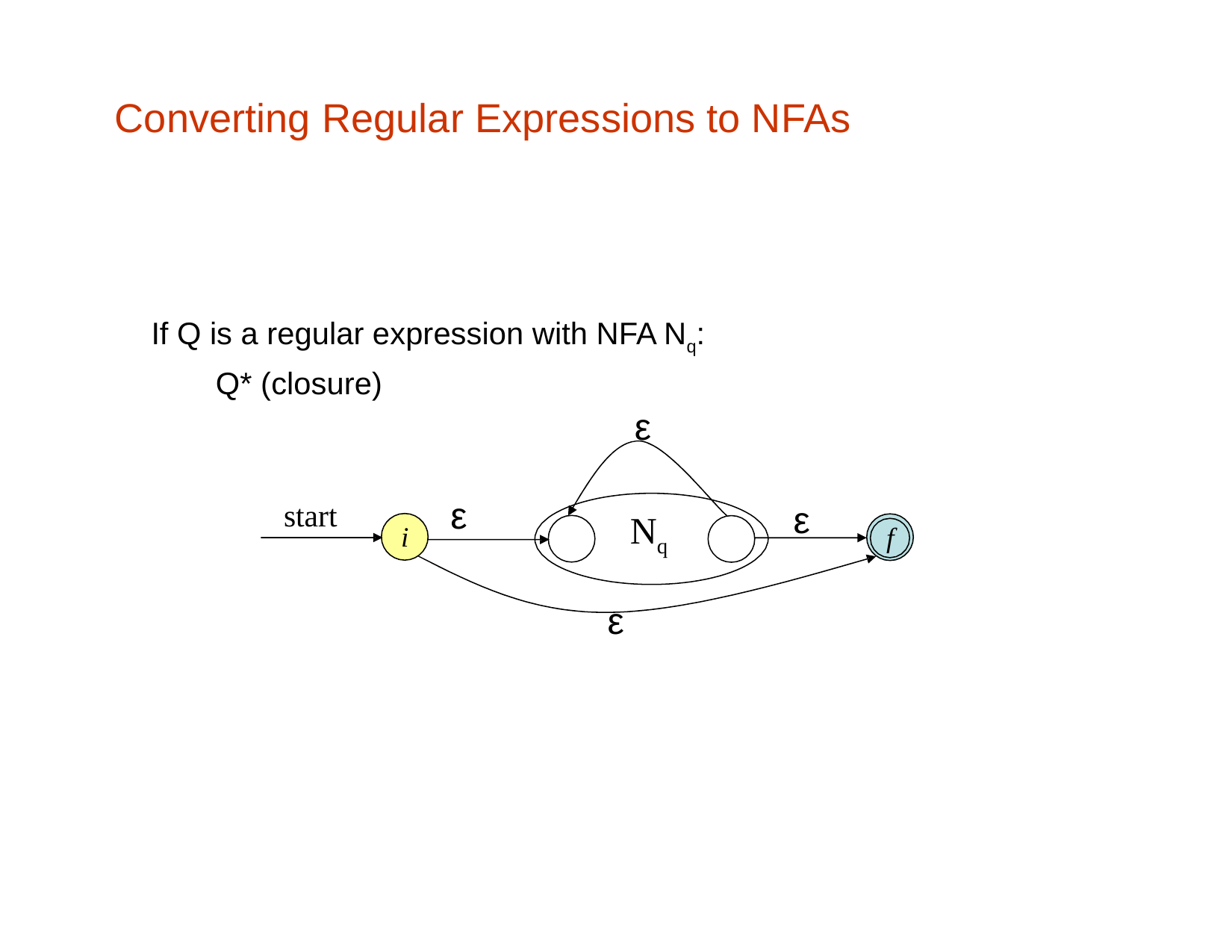

# Converting Regular Expressions to NFAs
If Q is a regular expression with NFA Nq:  Q* (closure)
ε

ε
start
ε
Nq

i
f

ε